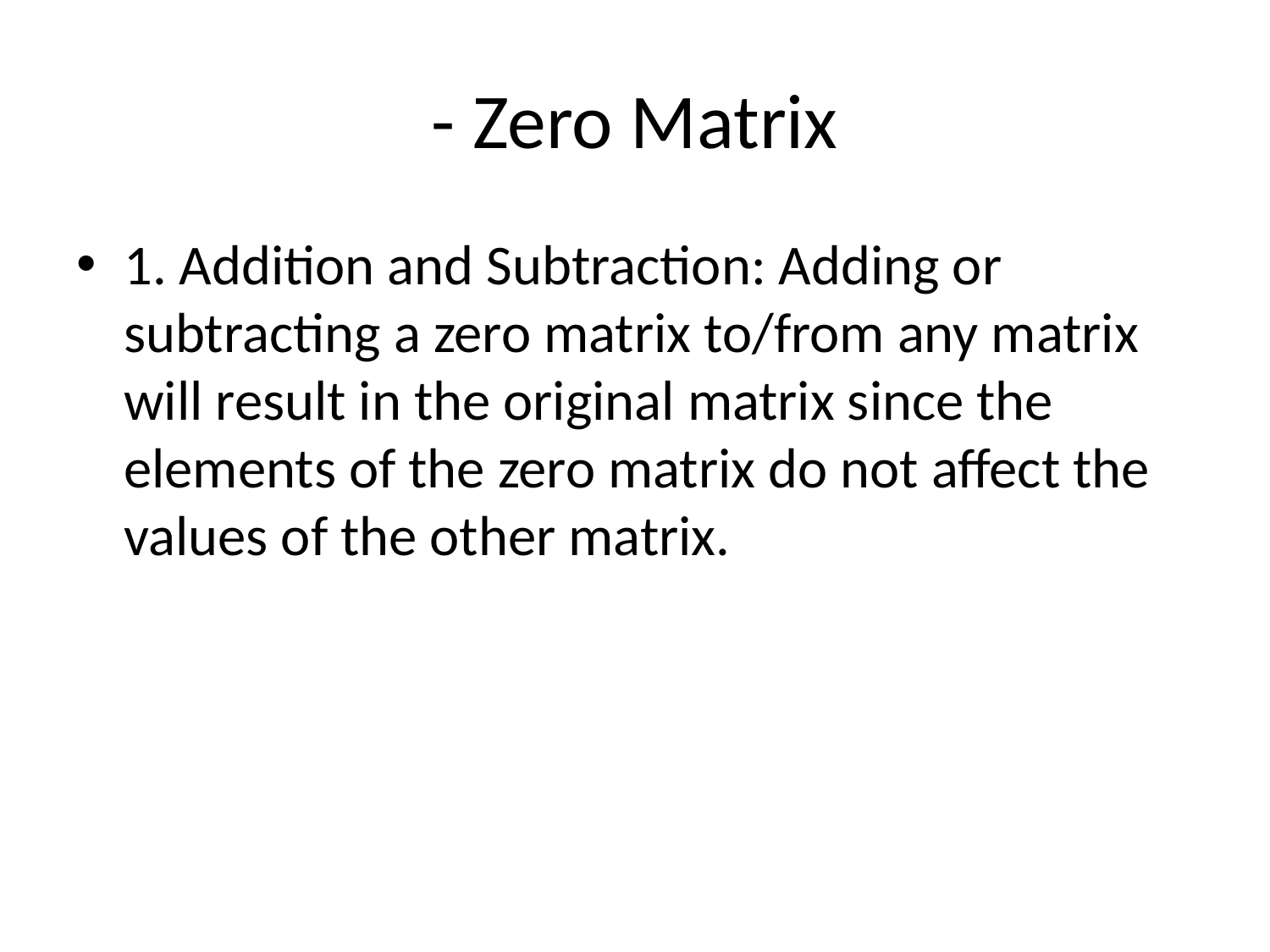

# - Zero Matrix
1. Addition and Subtraction: Adding or subtracting a zero matrix to/from any matrix will result in the original matrix since the elements of the zero matrix do not affect the values of the other matrix.